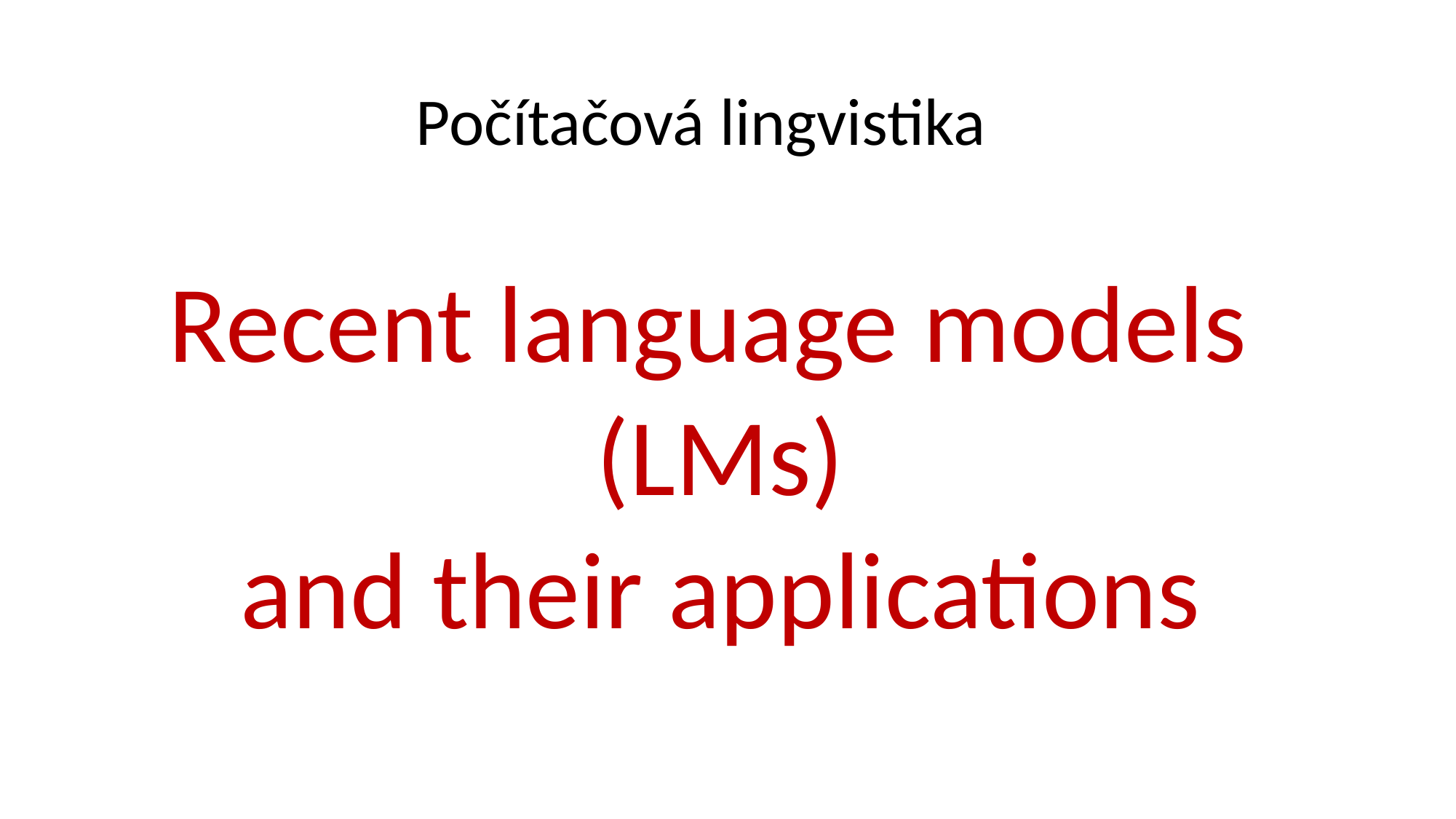

Počítačová lingvistika
Recent language models
(LMs)
and their applications